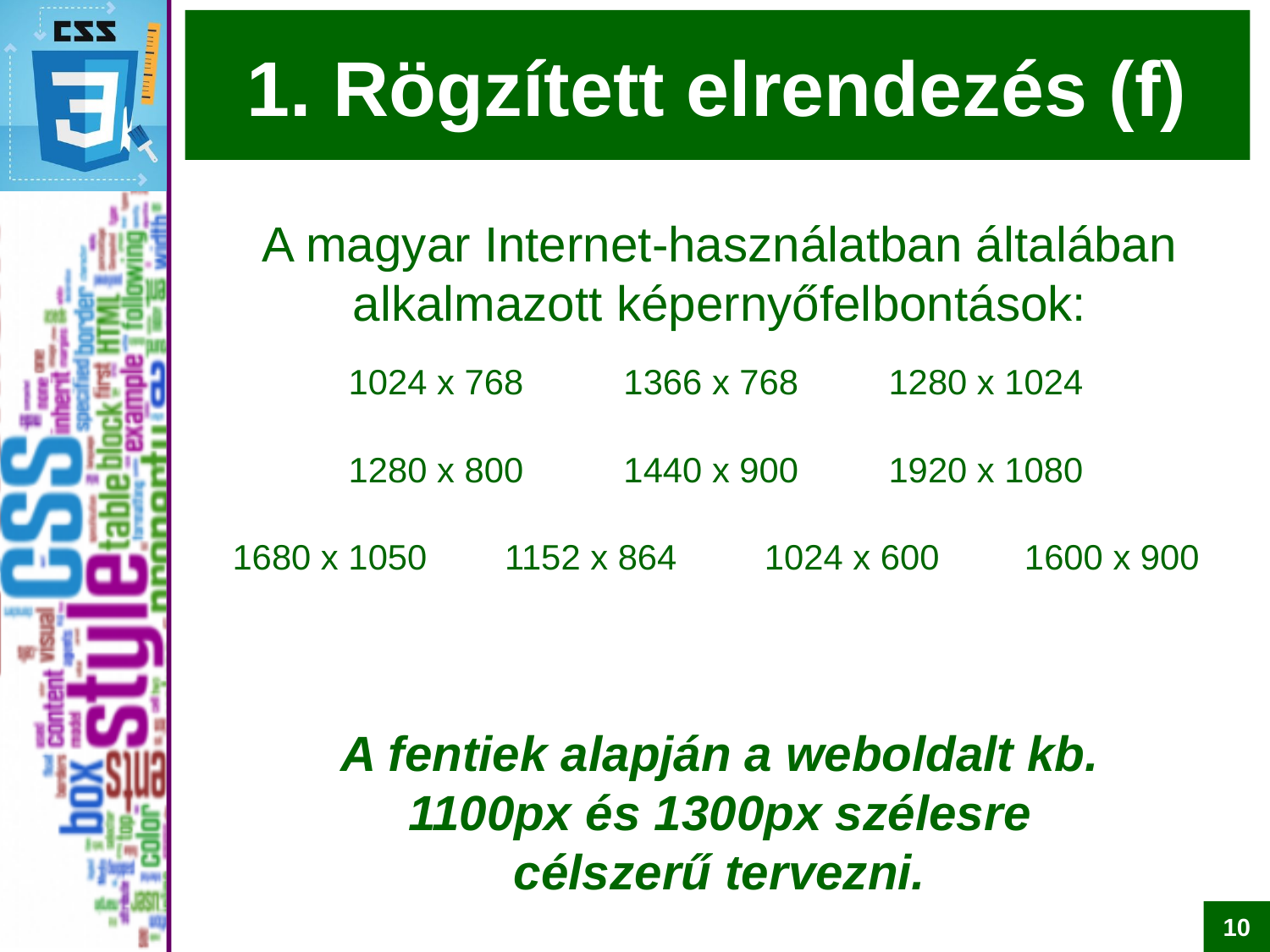

# 1. Rögzített elrendezés (f)
A magyar Internet-használatban általában alkalmazott képernyőfelbontások:

A fentiek alapján a weboldalt kb.
1100px és 1300px szélesre
célszerű tervezni.
1024 x 768
1366 x 768
1280 x 1024
1280 x 800
1440 x 900
1920 x 1080
1680 x 1050
1152 x 864
1024 x 600
1600 x 900
10